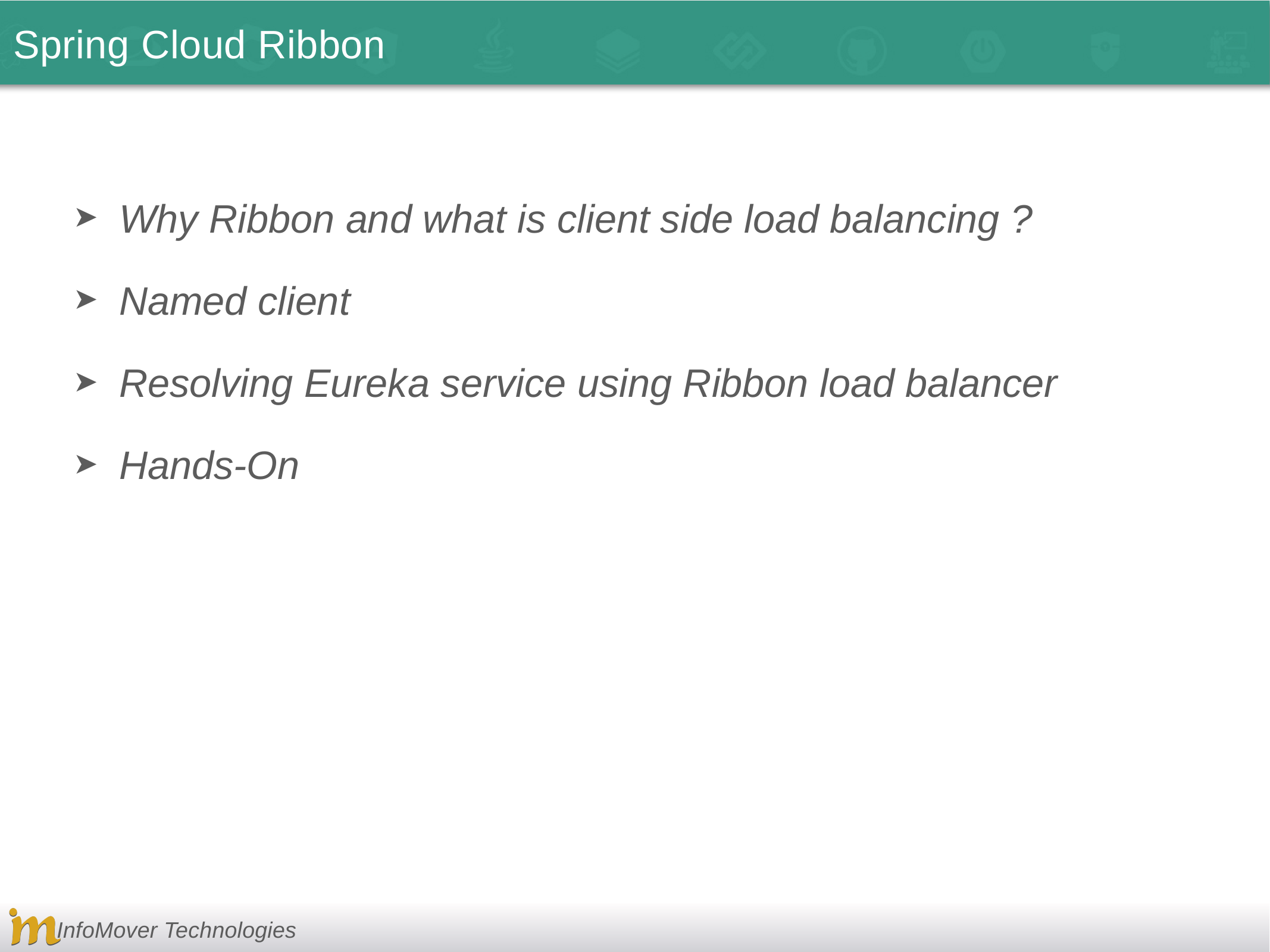

Spring Cloud Ribbon
Why Ribbon and what is client side load balancing ?
Named client
Resolving Eureka service using Ribbon load balancer
Hands-On